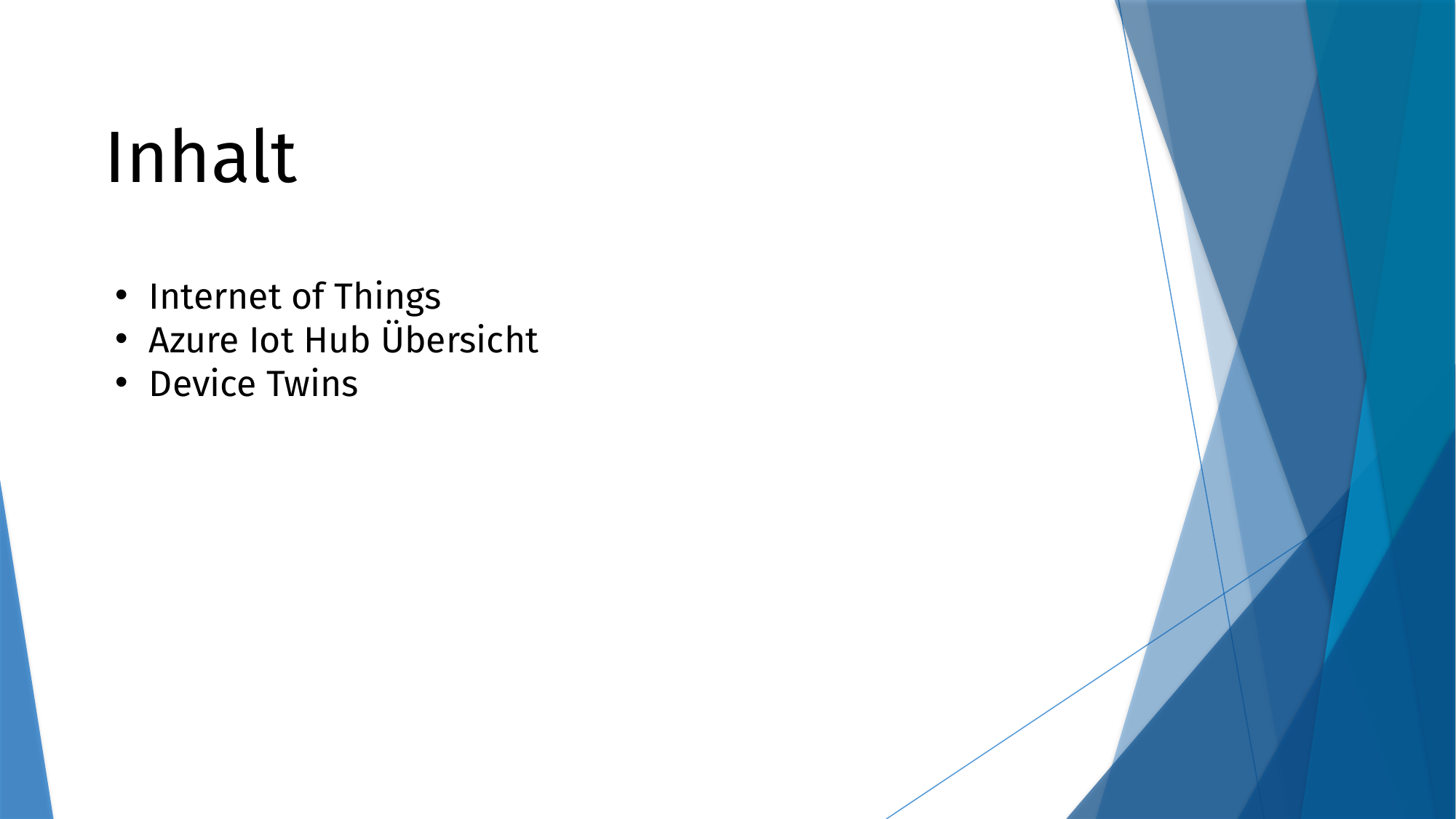

Inhalt
Internet of Things
Azure Iot Hub Übersicht
Device Twins